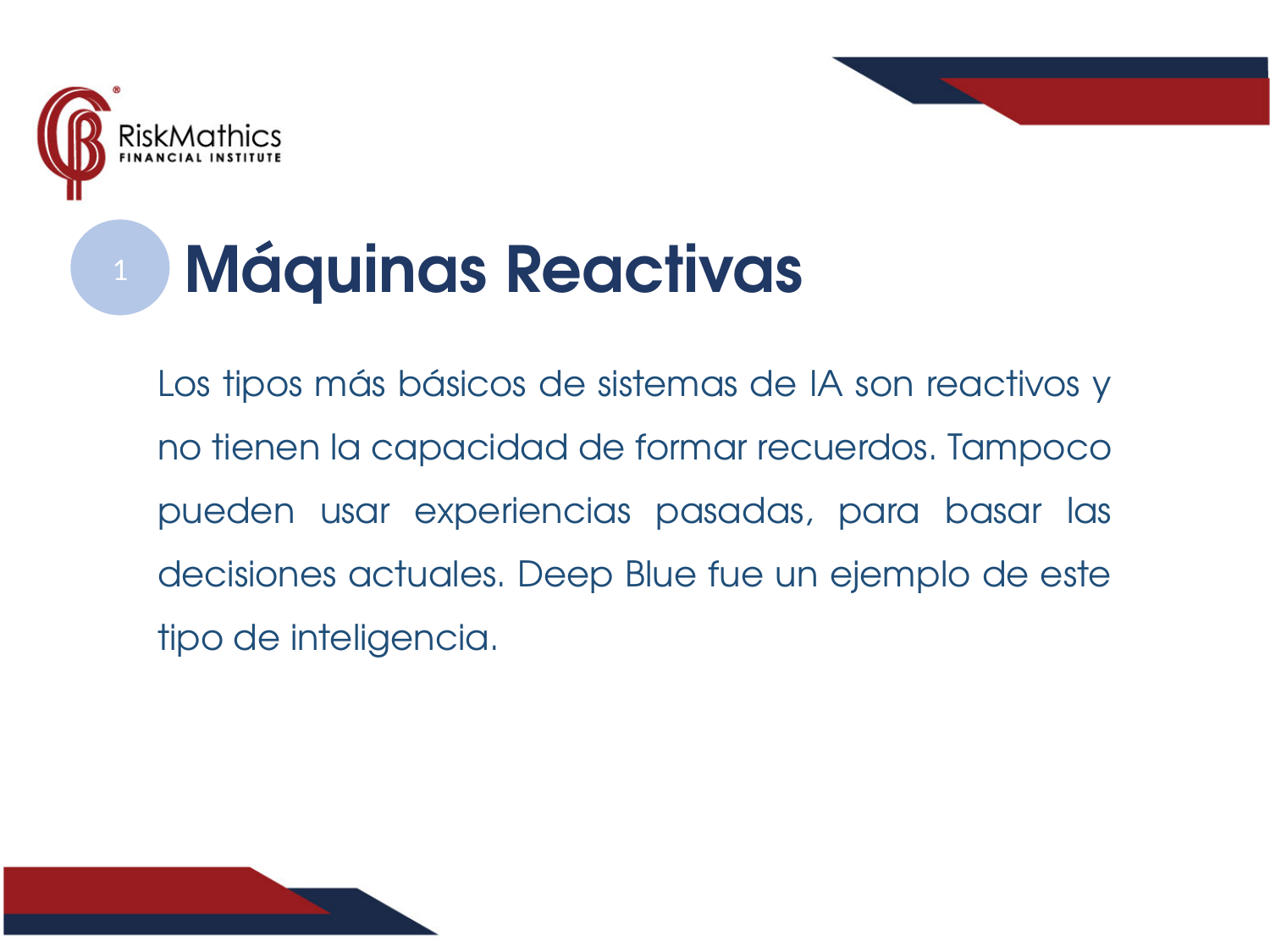

1
Máquinas Reactivas
Los tipos más básicos de sistemas de IA son reactivos y no tienen la capacidad de formar recuerdos. Tampoco pueden usar experiencias pasadas, para basar las decisiones actuales. Deep Blue fue un ejemplo de este tipo de inteligencia.